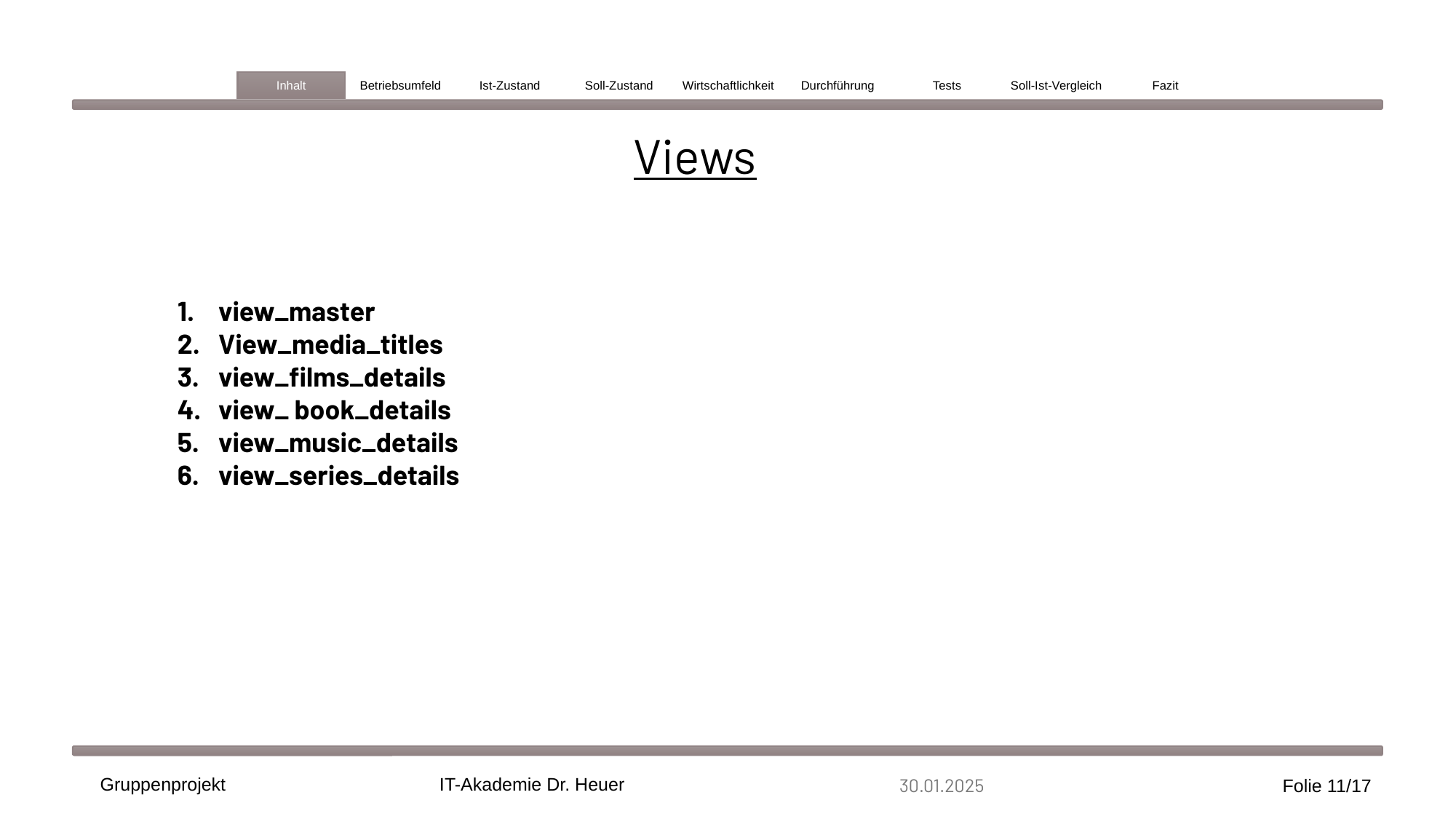

Inhalt
Betriebsumfeld
Ist-Zustand
Soll-Zustand
Wirtschaftlichkeit
Durchführung
Tests
Soll-Ist-Vergleich
Fazit
Views

view_master
View_media_titles
view_films_details
view_ book_details
view_music_details
view_series_details

Gruppenprojekt
IT-Akademie Dr. Heuer
30.01.2025